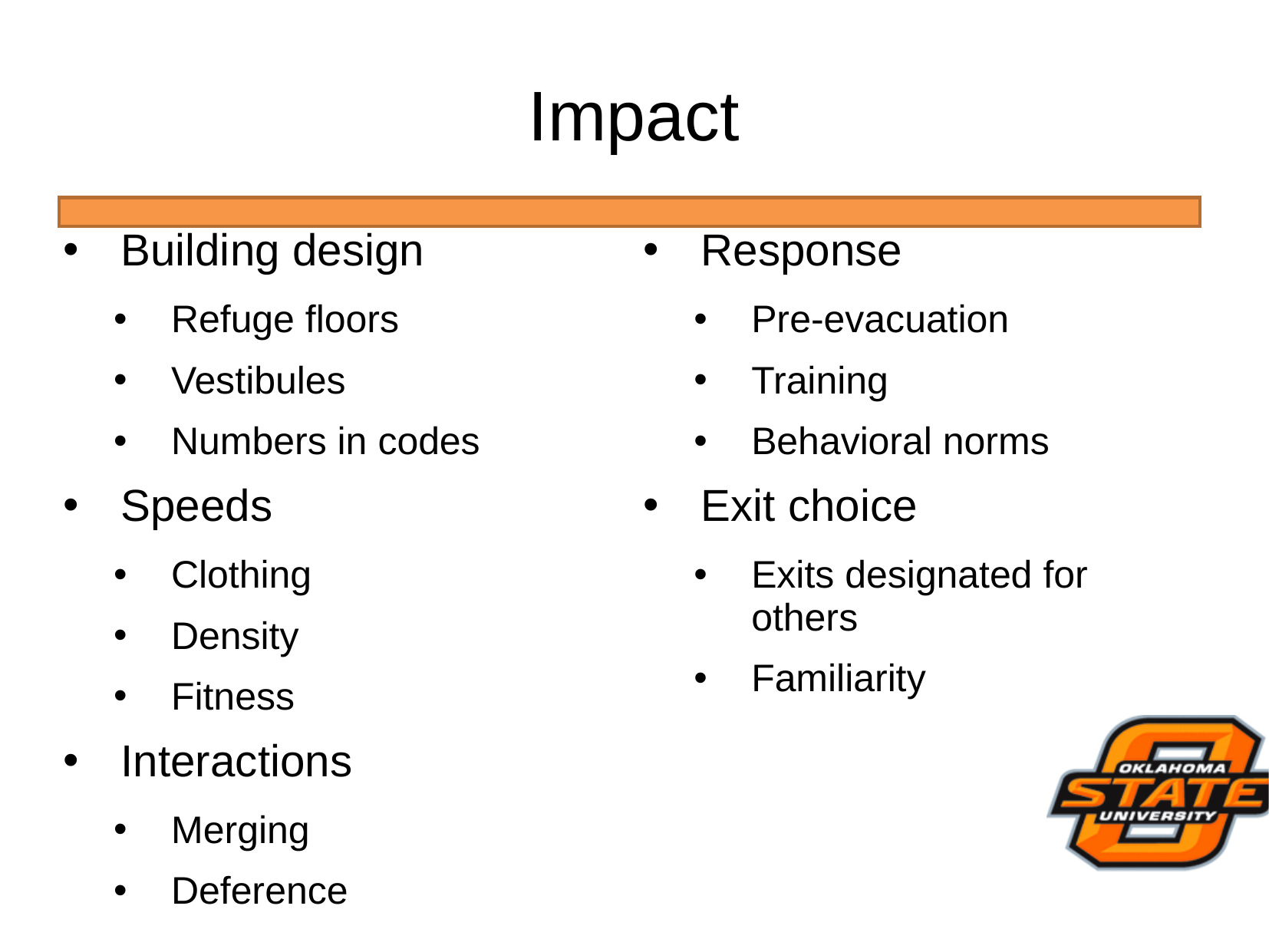

# Impact
Building design
Refuge floors
Vestibules
Numbers in codes
Speeds
Clothing
Density
Fitness
Interactions
Merging
Deference
Response
Pre-evacuation
Training
Behavioral norms
Exit choice
Exits designated for others
Familiarity